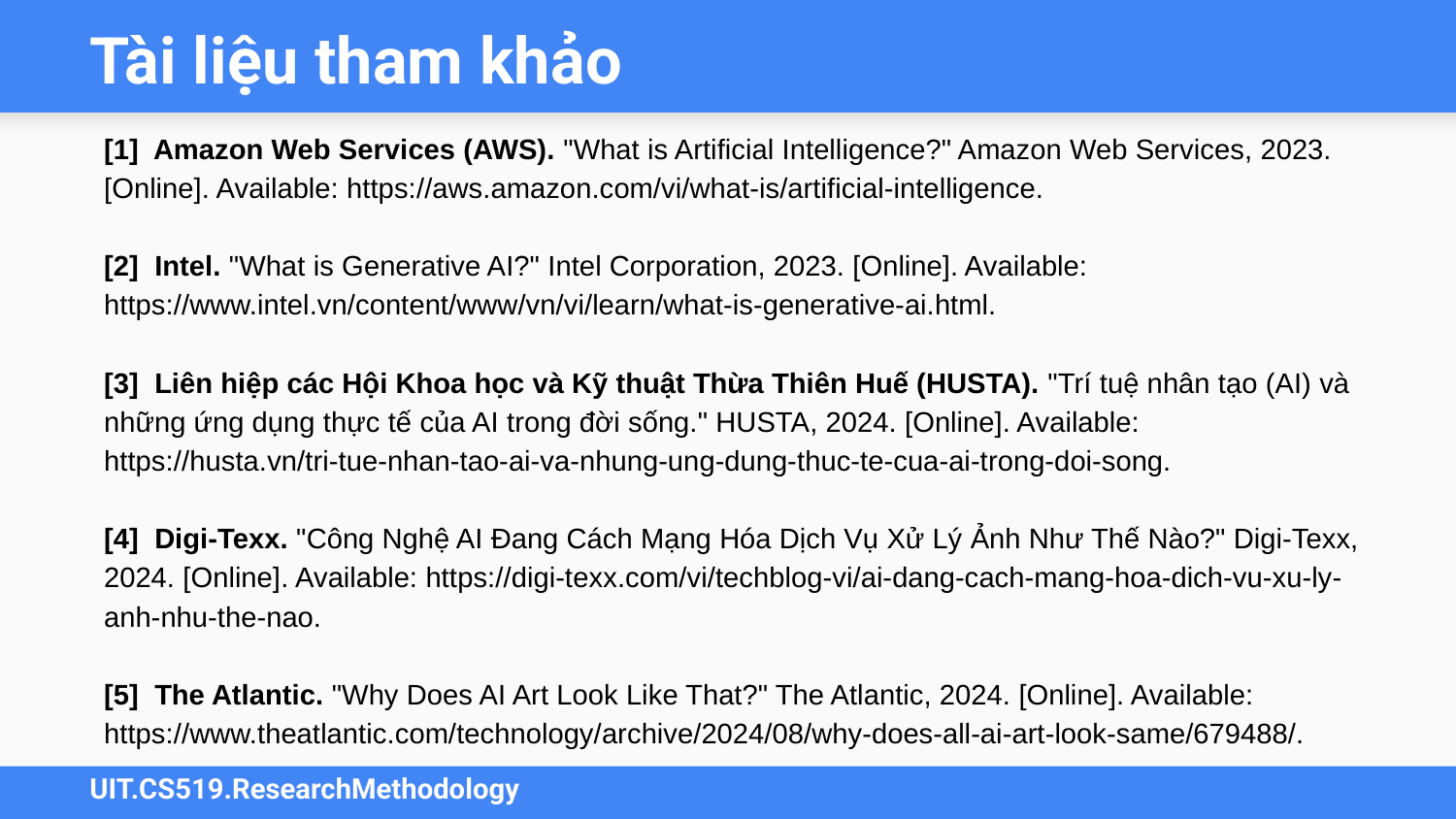

# Tài liệu tham khảo
[1]  Amazon Web Services (AWS). "What is Artificial Intelligence?" Amazon Web Services, 2023. [Online]. Available: https://aws.amazon.com/vi/what-is/artificial-intelligence.

[2]  Intel. "What is Generative AI?" Intel Corporation, 2023. [Online]. Available: https://www.intel.vn/content/www/vn/vi/learn/what-is-generative-ai.html.

[3]  Liên hiệp các Hội Khoa học và Kỹ thuật Thừa Thiên Huế (HUSTA). "Trí tuệ nhân tạo (AI) và những ứng dụng thực tế của AI trong đời sống." HUSTA, 2024. [Online]. Available: https://husta.vn/tri-tue-nhan-tao-ai-va-nhung-ung-dung-thuc-te-cua-ai-trong-doi-song.

[4]  Digi-Texx. "Công Nghệ AI Đang Cách Mạng Hóa Dịch Vụ Xử Lý Ảnh Như Thế Nào?" Digi-Texx, 2024. [Online]. Available: https://digi-texx.com/vi/techblog-vi/ai-dang-cach-mang-hoa-dich-vu-xu-ly-anh-nhu-the-nao.

[5]  The Atlantic. "Why Does AI Art Look Like That?" The Atlantic, 2024. [Online]. Available: https://www.theatlantic.com/technology/archive/2024/08/why-does-all-ai-art-look-same/679488/.